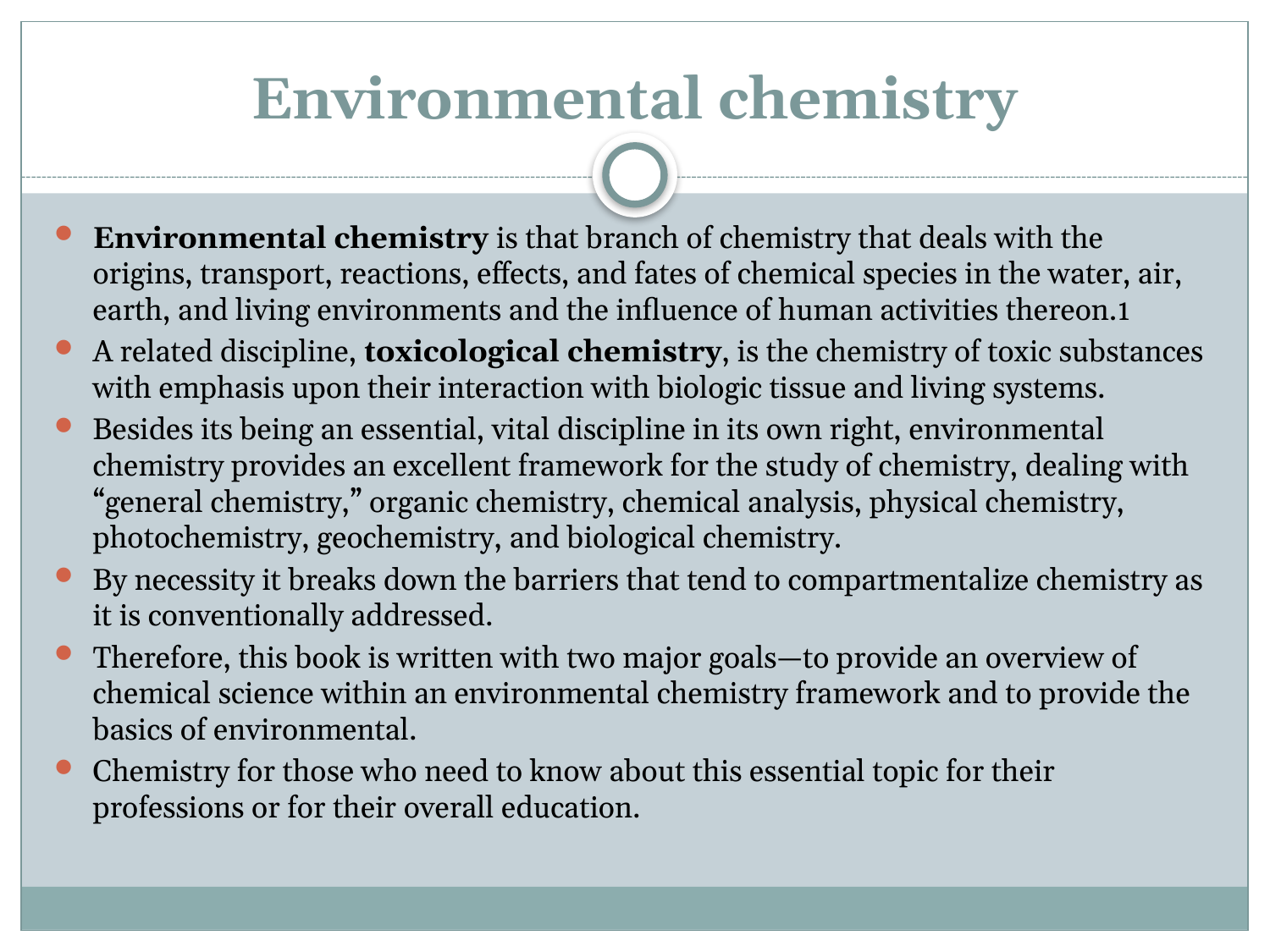

# Environmental chemistry
Environmental chemistry is that branch of chemistry that deals with the origins, transport, reactions, effects, and fates of chemical species in the water, air, earth, and living environments and the influence of human activities thereon.1
A related discipline, toxicological chemistry, is the chemistry of toxic substances with emphasis upon their interaction with biologic tissue and living systems.
Besides its being an essential, vital discipline in its own right, environmental chemistry provides an excellent framework for the study of chemistry, dealing with “general chemistry,” organic chemistry, chemical analysis, physical chemistry, photochemistry, geochemistry, and biological chemistry.
By necessity it breaks down the barriers that tend to compartmentalize chemistry as it is conventionally addressed.
Therefore, this book is written with two major goals—to provide an overview of chemical science within an environmental chemistry framework and to provide the basics of environmental.
Chemistry for those who need to know about this essential topic for their professions or for their overall education.